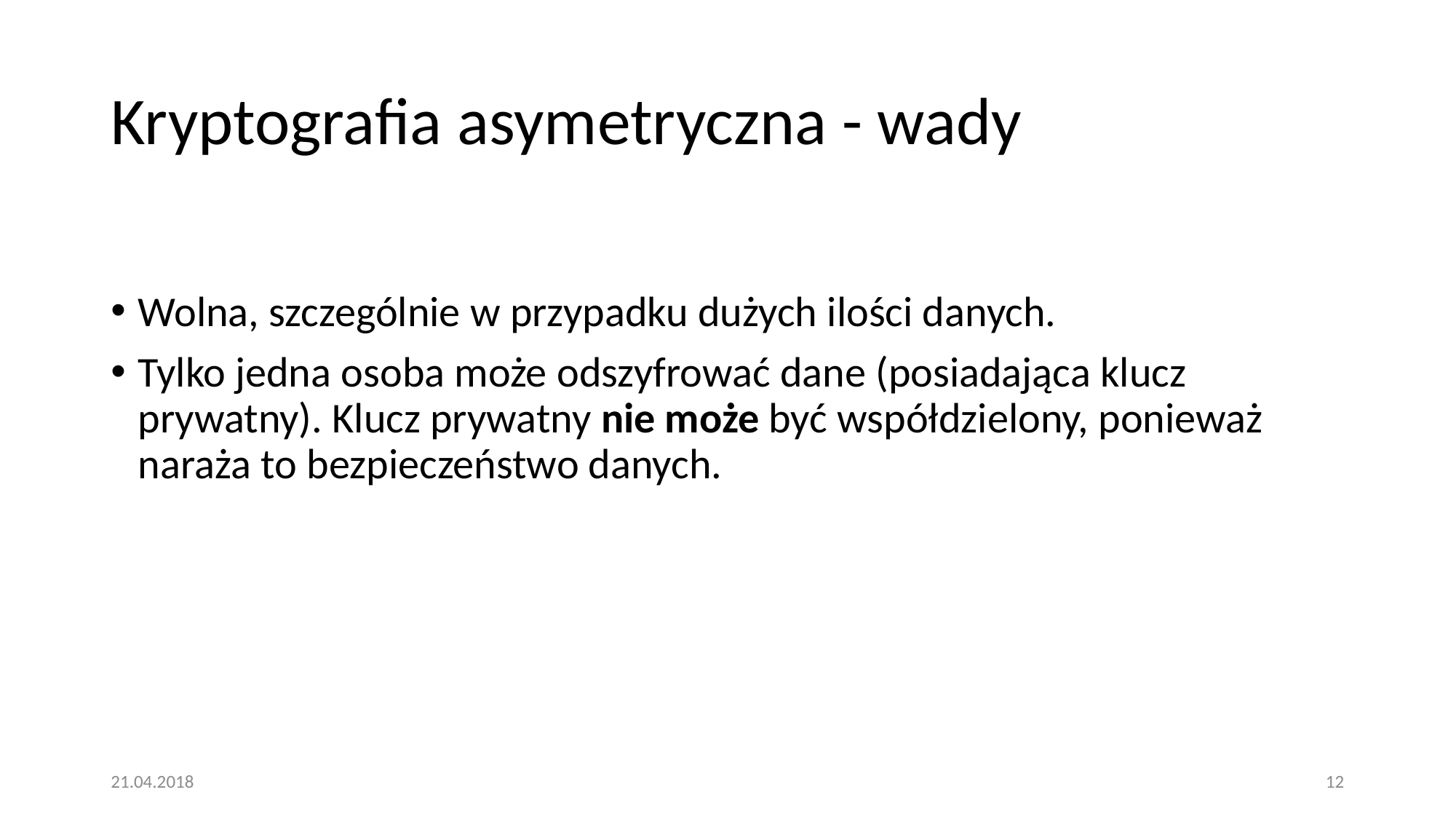

# Kryptografia asymetryczna - wady

Wolna, szczególnie w przypadku dużych ilości danych.
Tylko jedna osoba może odszyfrować dane (posiadająca klucz prywatny). Klucz prywatny nie może być współdzielony, ponieważ naraża to bezpieczeństwo danych.
21.04.2018
12